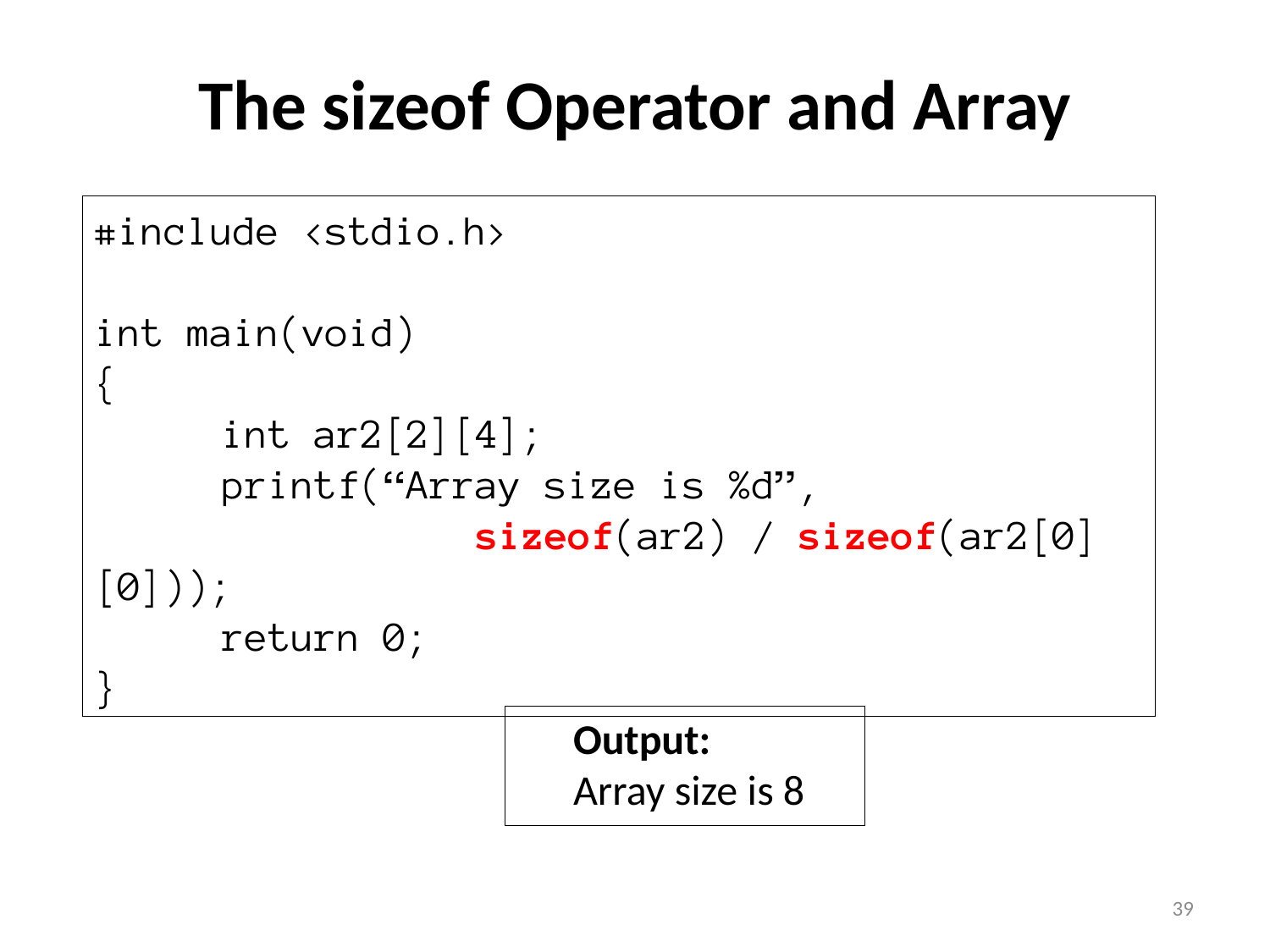

# The sizeof Operator and Array
#include <stdio.h>

int main(void)
{
	int ar2[2][4];
	printf(“Array size is %d”,
			sizeof(ar2) / sizeof(ar2[0][0]));
	return 0;
}
Output:
Array size is 8
39